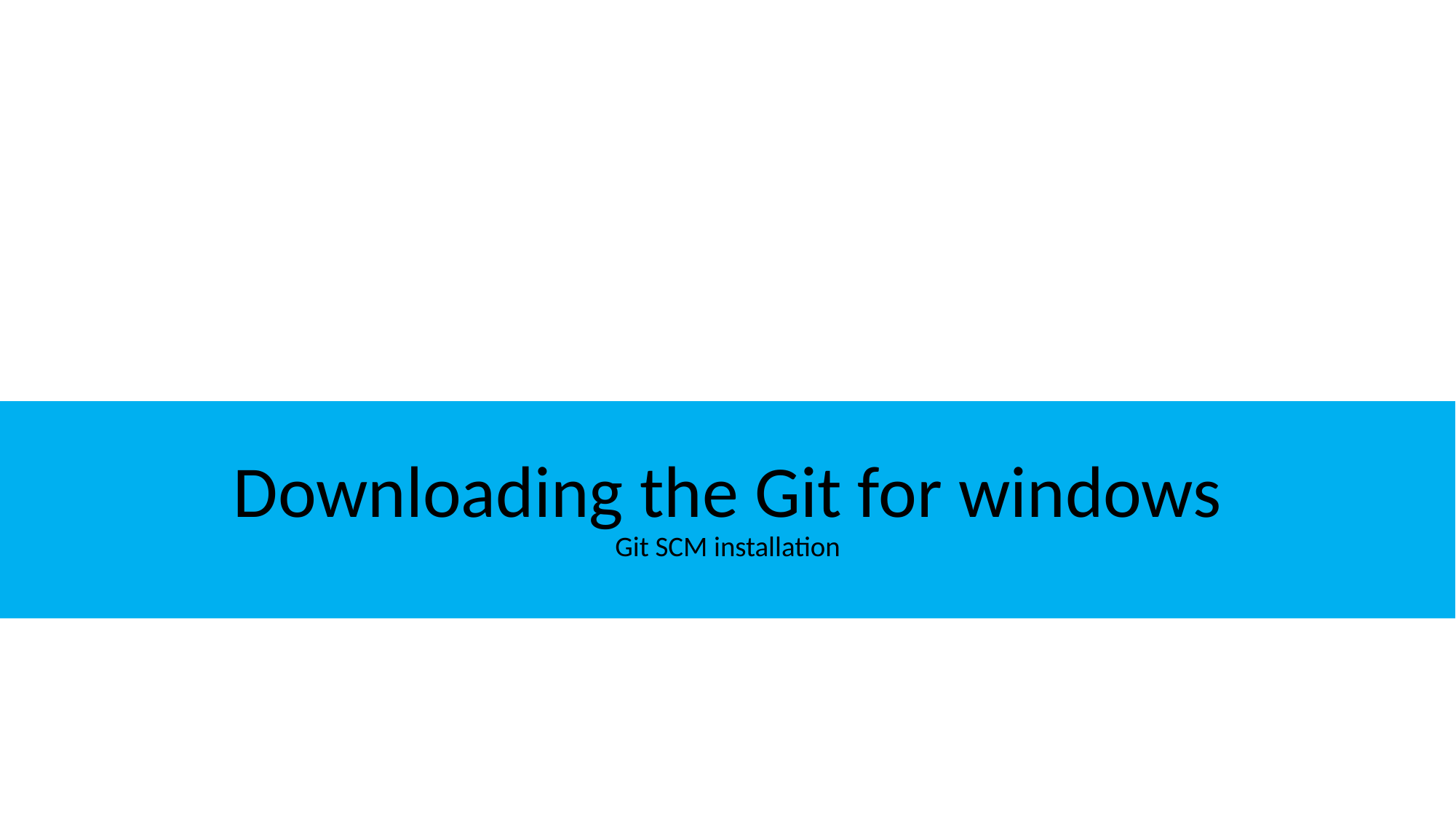

Downloading the Git for windows
Git SCM installation